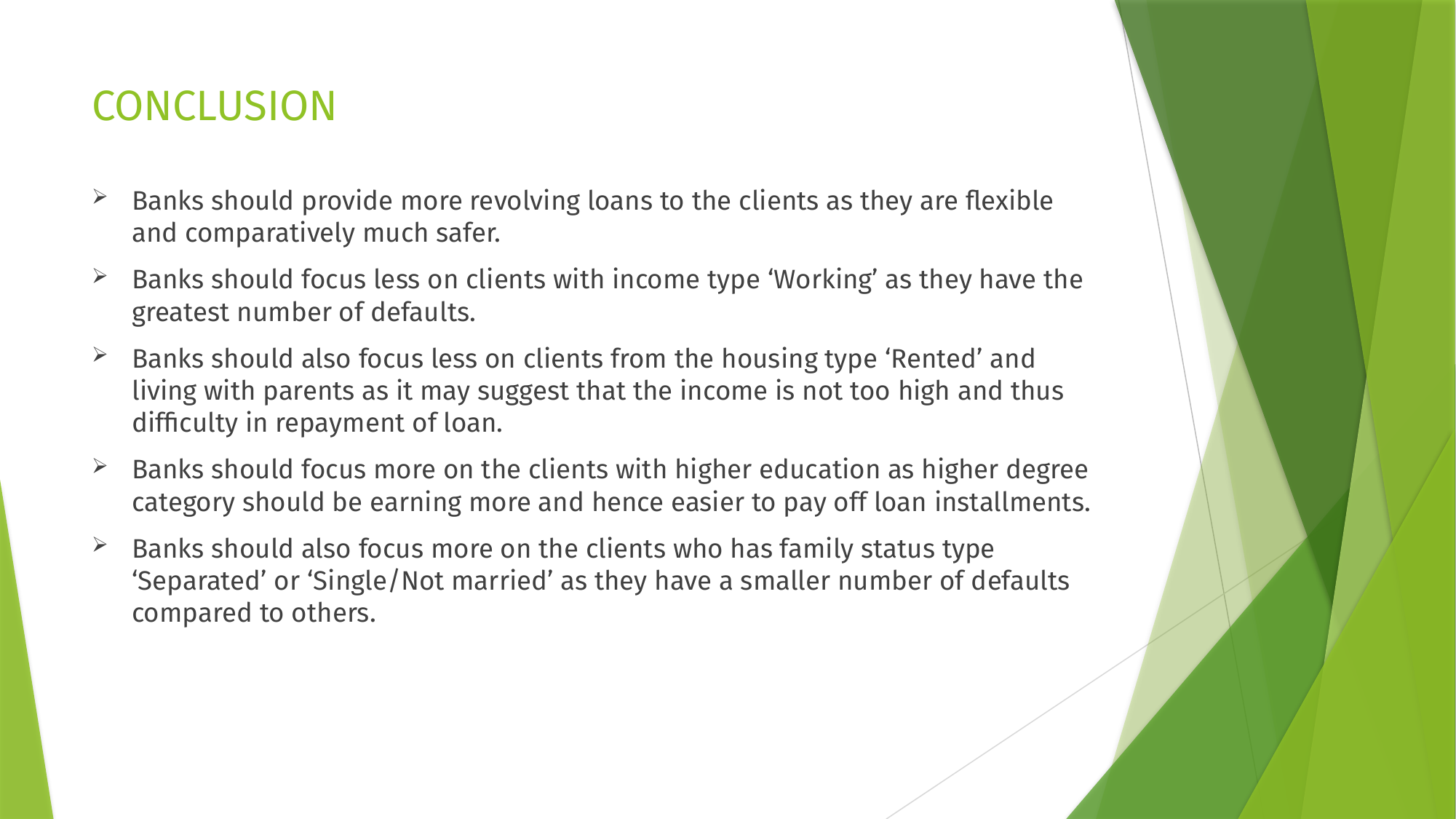

# CONCLUSION
Banks should provide more revolving loans to the clients as they are flexible and comparatively much safer.
Banks should focus less on clients with income type ‘Working’ as they have the greatest number of defaults.
Banks should also focus less on clients from the housing type ‘Rented’ and living with parents as it may suggest that the income is not too high and thus difficulty in repayment of loan.
Banks should focus more on the clients with higher education as higher degree category should be earning more and hence easier to pay off loan installments.
Banks should also focus more on the clients who has family status type ‘Separated’ or ‘Single/Not married’ as they have a smaller number of defaults compared to others.